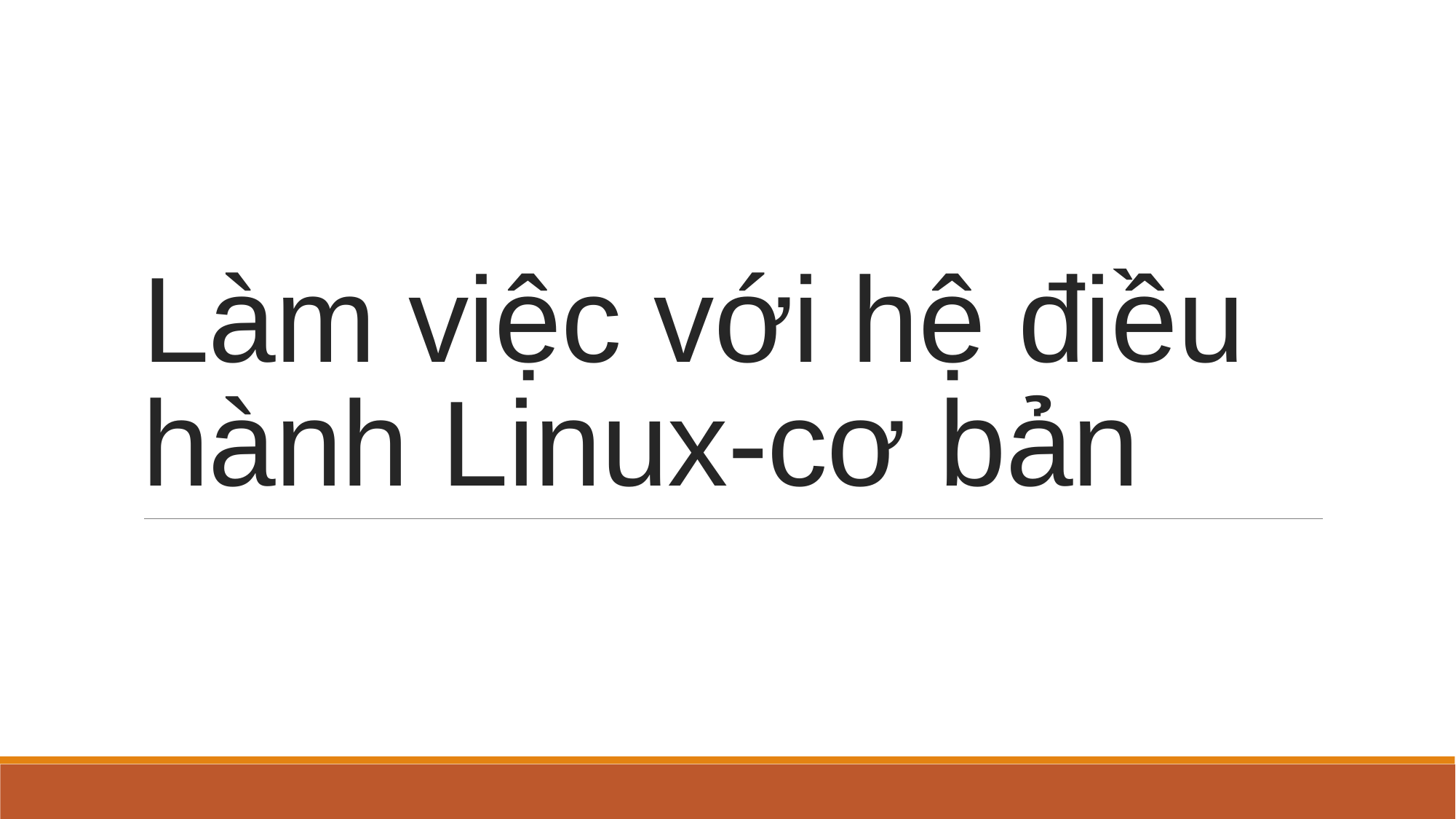

# Làm việc với hệ điều hành Linux-cơ bản